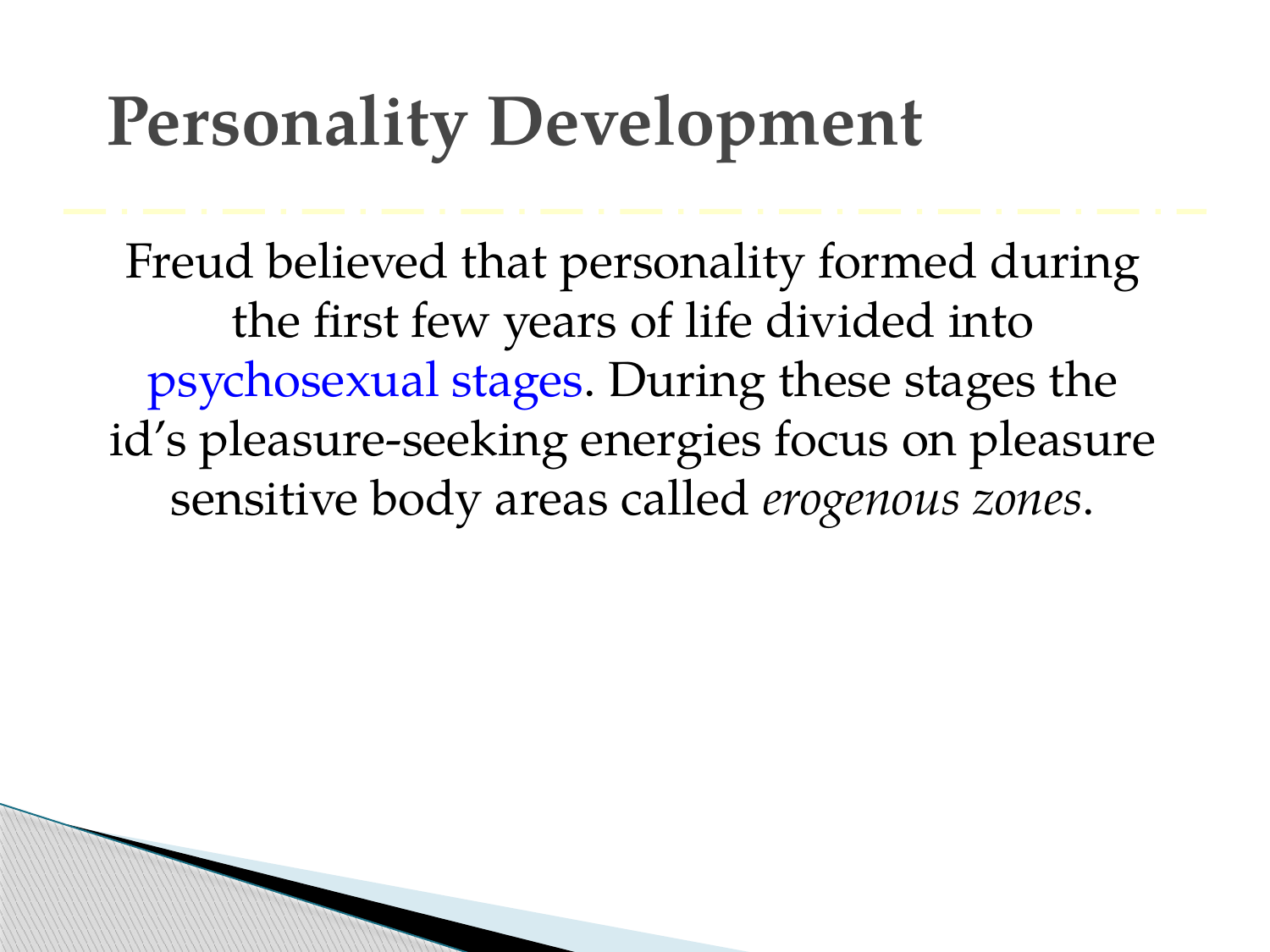

# Personality Development
Freud believed that personality formed during the first few years of life divided into psychosexual stages. During these stages the id’s pleasure-seeking energies focus on pleasure sensitive body areas called erogenous zones.